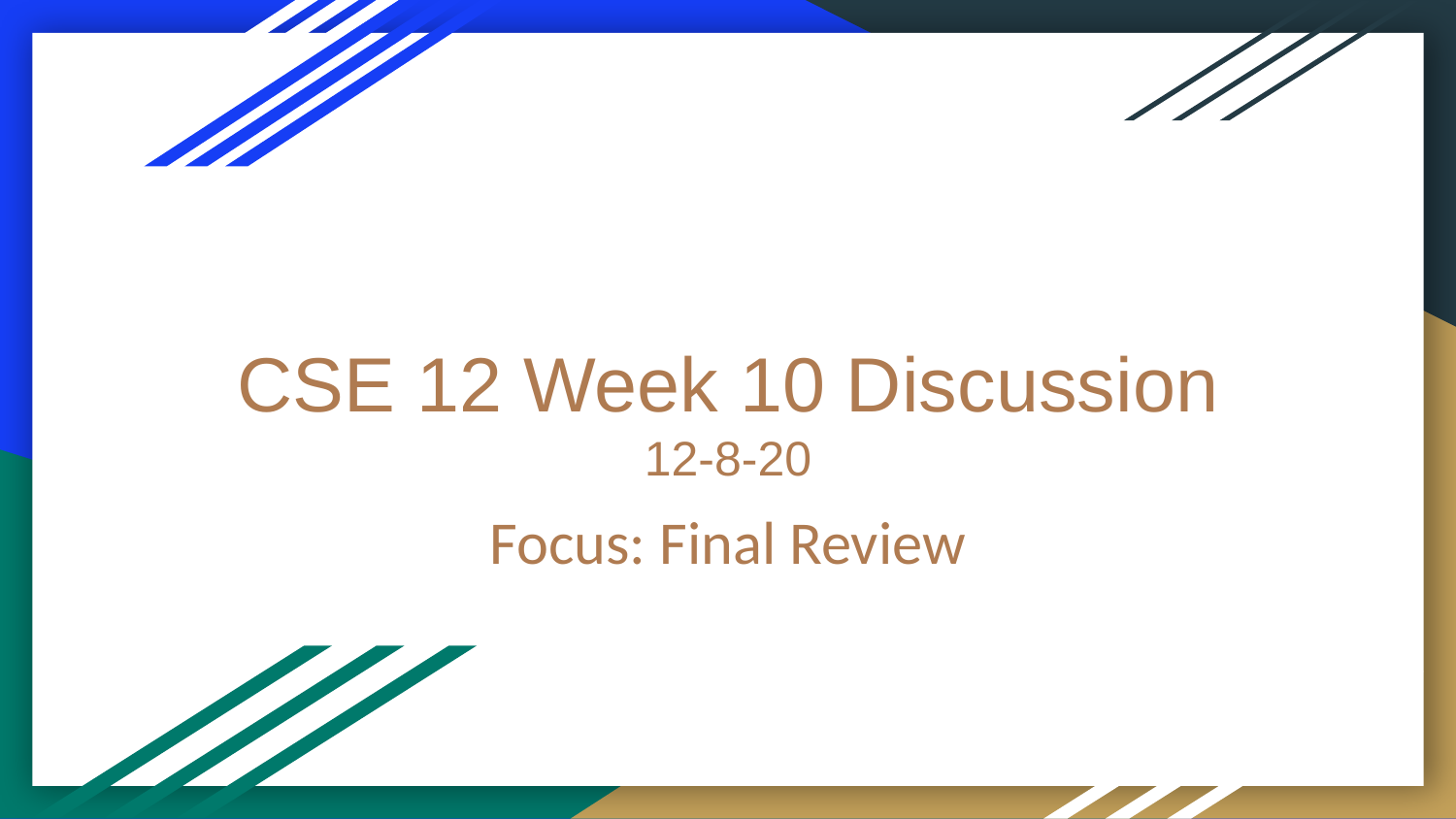

# CSE 12 Week 10 Discussion
12-8-20

Focus: Final Review